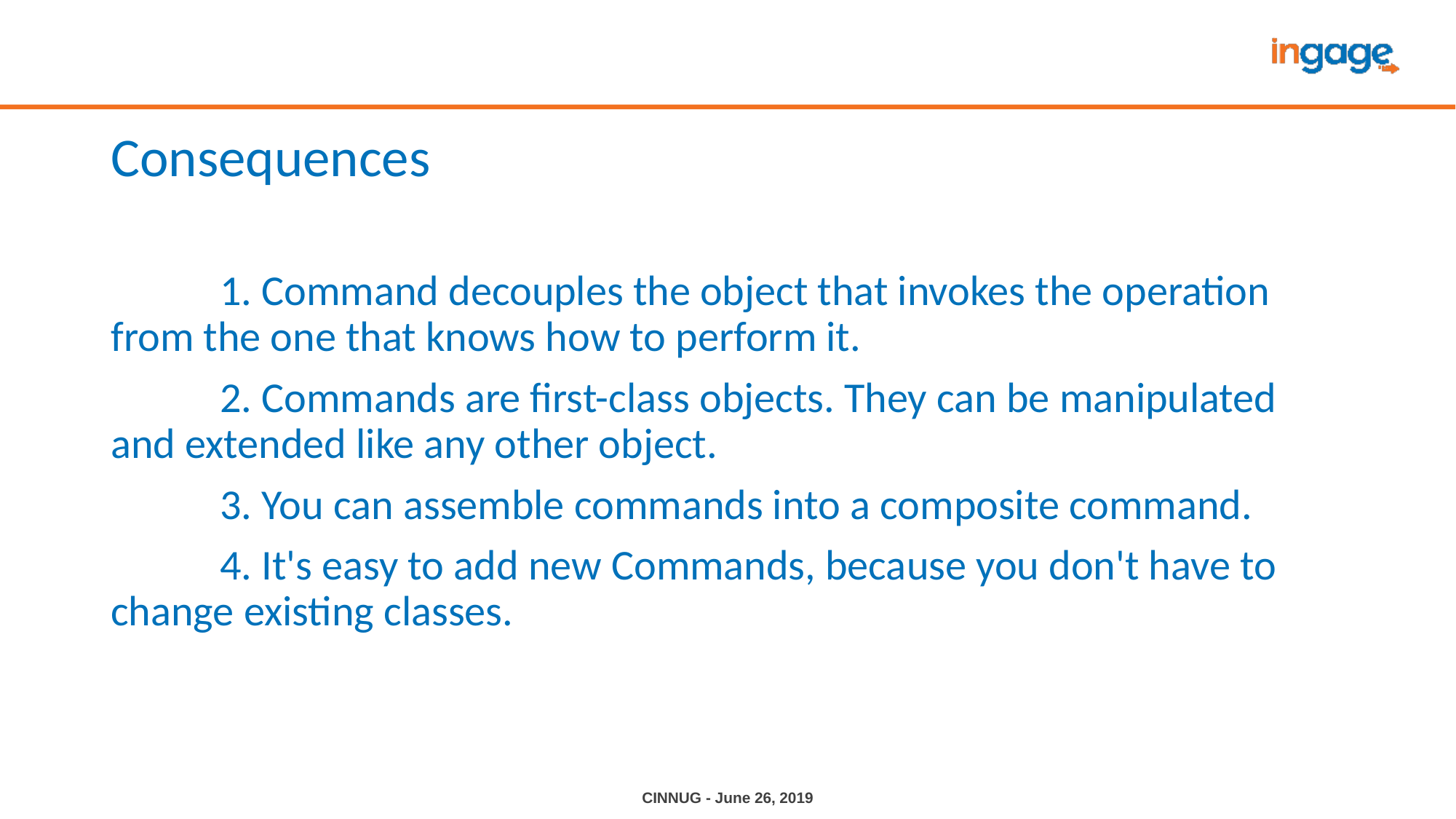

Consequences
	1. Command decouples the object that invokes the operation 	from the one that knows how to perform it.
	2. Commands are first-class objects. They can be manipulated 	and extended like any other object.
	3. You can assemble commands into a composite command.
	4. It's easy to add new Commands, because you don't have to 	change existing classes.
CINNUG - June 26, 2019